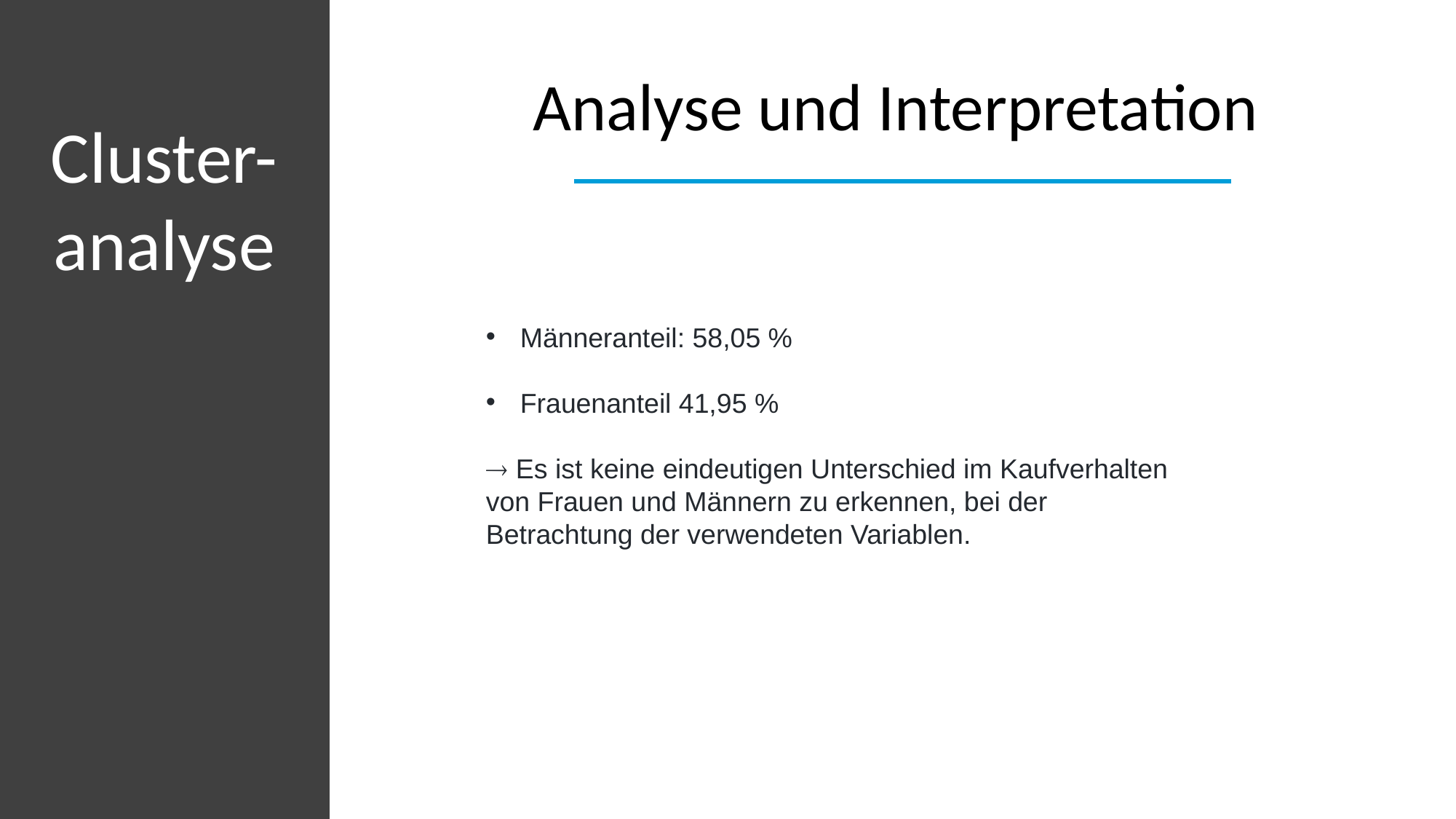

Analyse und Interpretation
Cluster-analyse
Männeranteil: 58,05 %
Frauenanteil 41,95 %

→ Es ist keine eindeutigen Unterschied im Kaufverhalten von Frauen und Männern zu erkennen, bei der Betrachtung der verwendeten Variablen.